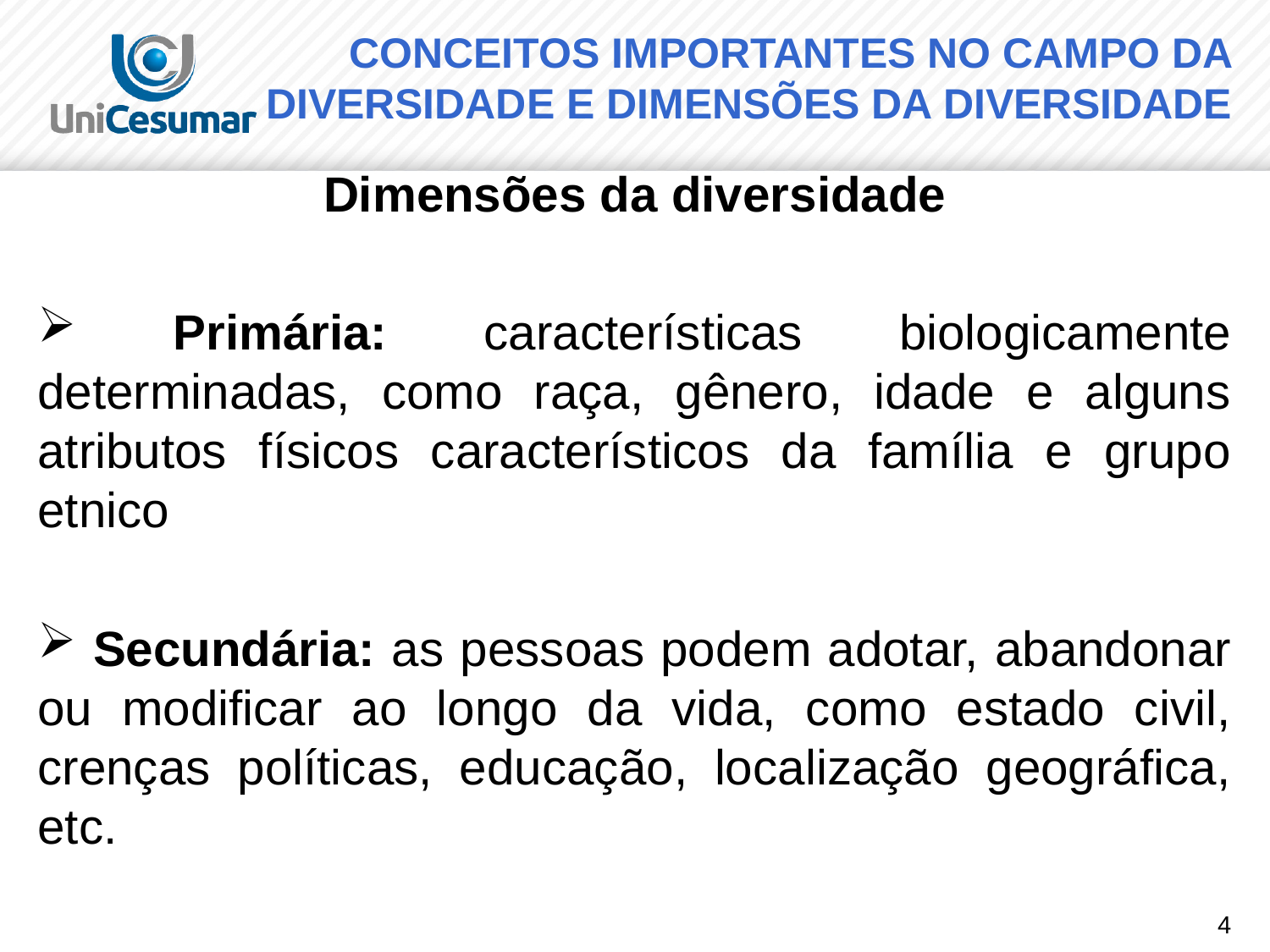

# CONCEITOS IMPORTANTES NO CAMPO DA DIVERSIDADE E DIMENSÕES DA DIVERSIDADE
Dimensões da diversidade

 Primária: características biologicamente determinadas, como raça, gênero, idade e alguns atributos físicos característicos da família e grupo etnico

 Secundária: as pessoas podem adotar, abandonar ou modificar ao longo da vida, como estado civil, crenças políticas, educação, localização geográfica, etc.